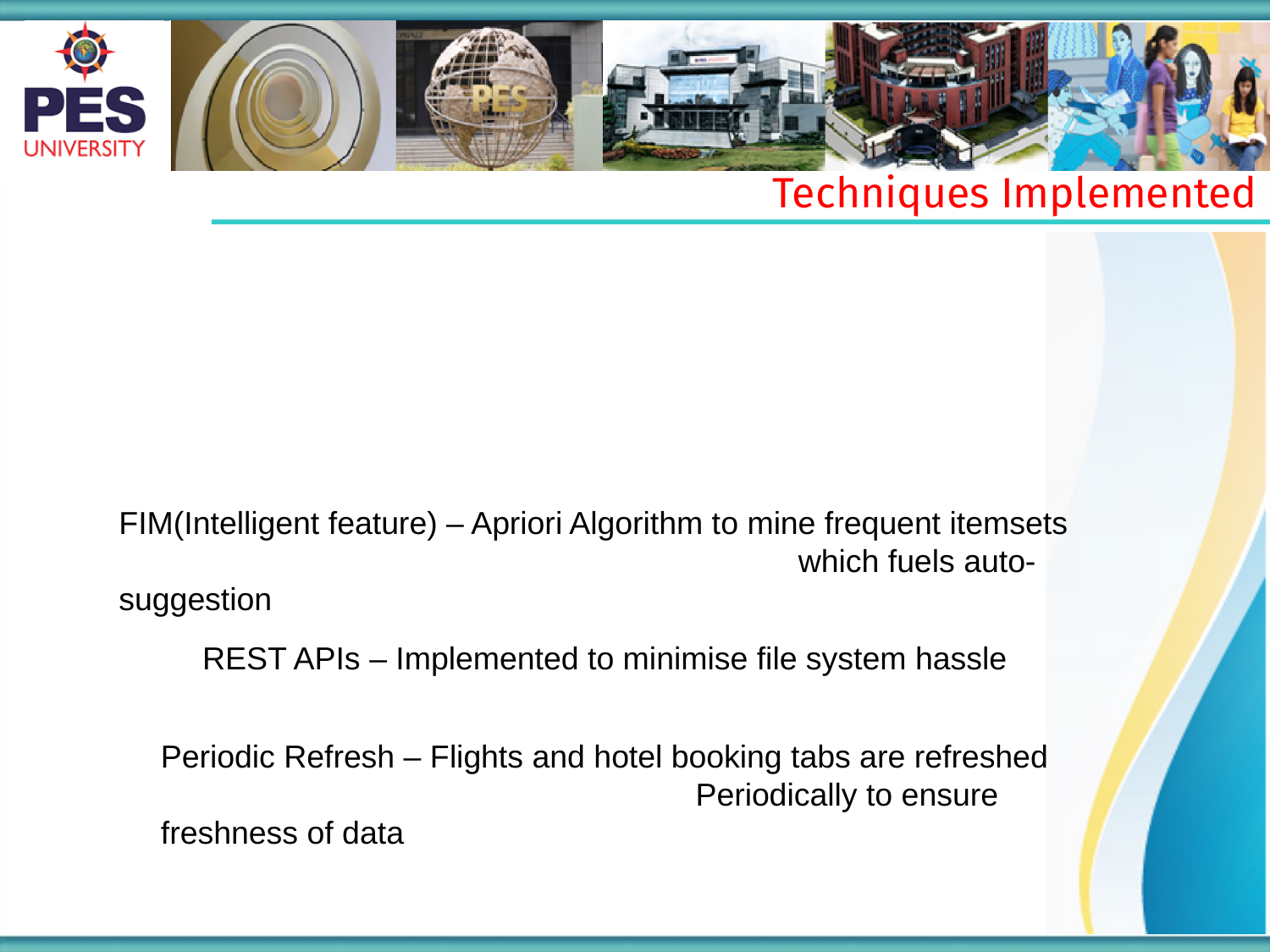

Techniques Implemented

FIM(Intelligent feature) – Apriori Algorithm to mine frequent itemsets
					     which fuels auto-suggestion
REST APIs – Implemented to minimise file system hassle
Periodic Refresh – Flights and hotel booking tabs are refreshed
				   Periodically to ensure freshness of data